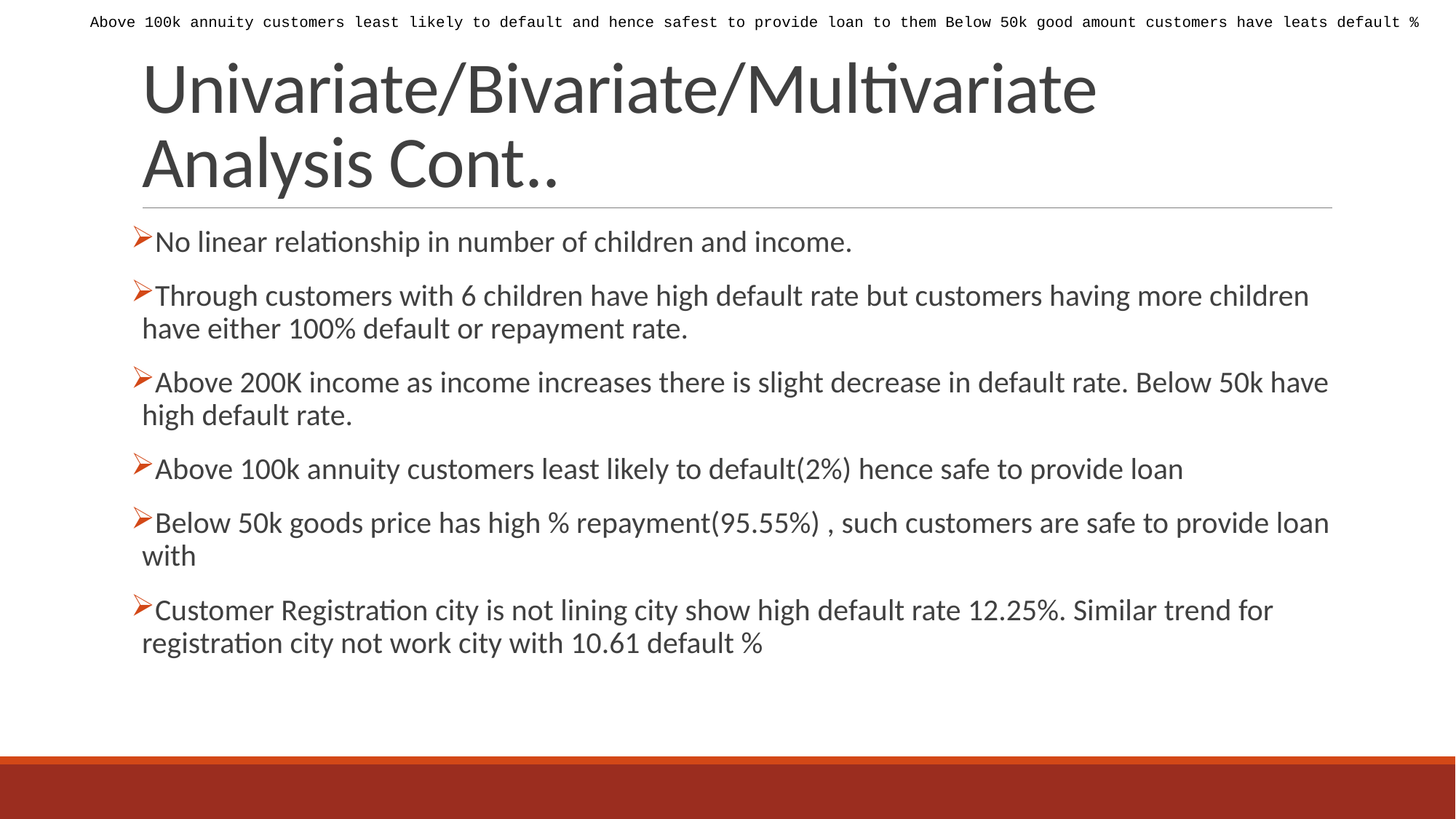

Above 100k annuity customers least likely to default and hence safest to provide loan to them Below 50k good amount customers have leats default %
# Univariate/Bivariate/Multivariate Analysis Cont..
No linear relationship in number of children and income.
Through customers with 6 children have high default rate but customers having more children have either 100% default or repayment rate.
Above 200K income as income increases there is slight decrease in default rate. Below 50k have high default rate.
Above 100k annuity customers least likely to default(2%) hence safe to provide loan
Below 50k goods price has high % repayment(95.55%) , such customers are safe to provide loan with
Customer Registration city is not lining city show high default rate 12.25%. Similar trend for registration city not work city with 10.61 default %